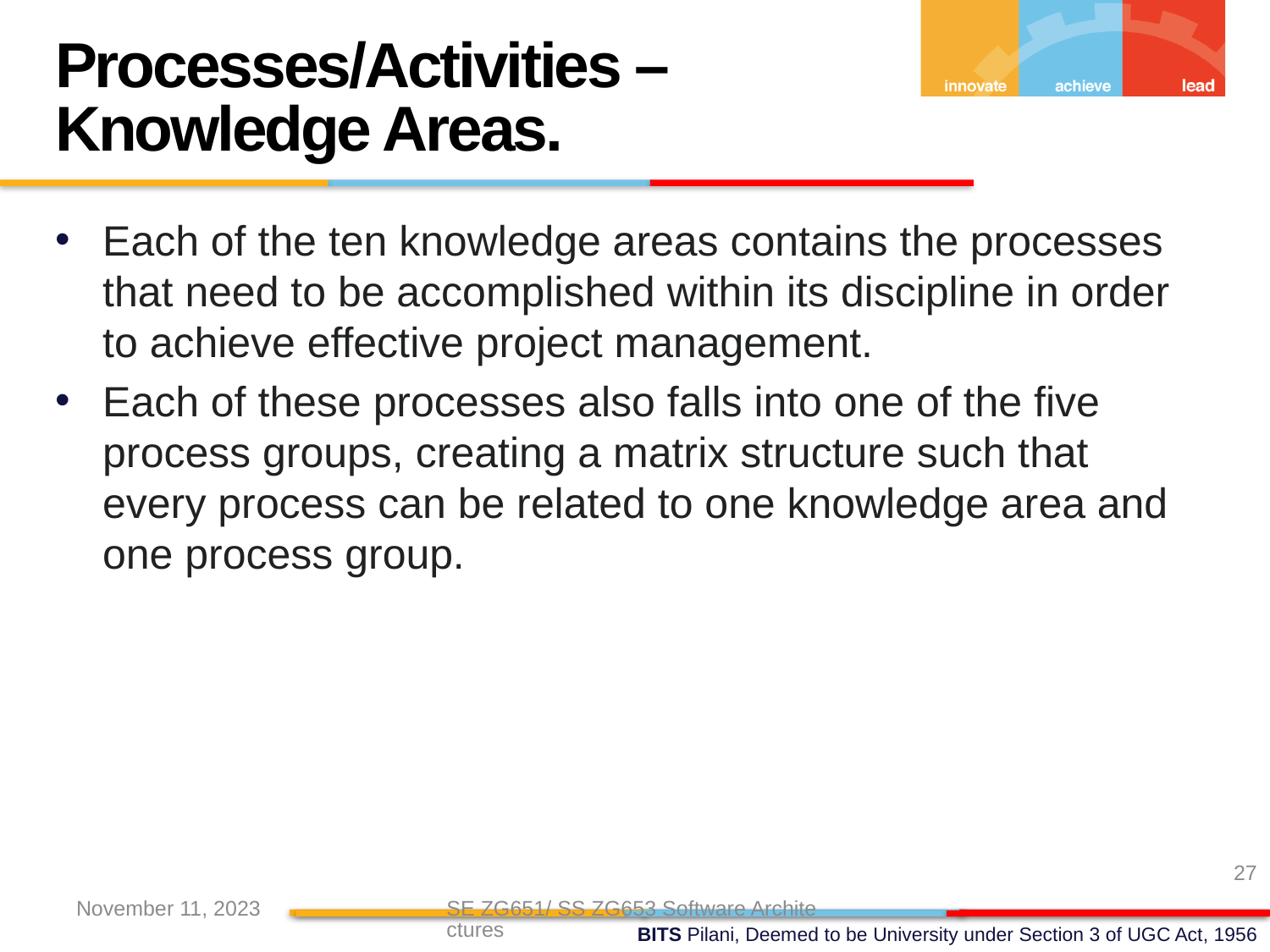

Processes/Activities – Knowledge Areas.
Each of the ten knowledge areas contains the processes that need to be accomplished within its discipline in order to achieve effective project management.
Each of these processes also falls into one of the five process groups, creating a matrix structure such that every process can be related to one knowledge area and one process group.
27
November 11, 2023
SE ZG651/ SS ZG653 Software Architectures